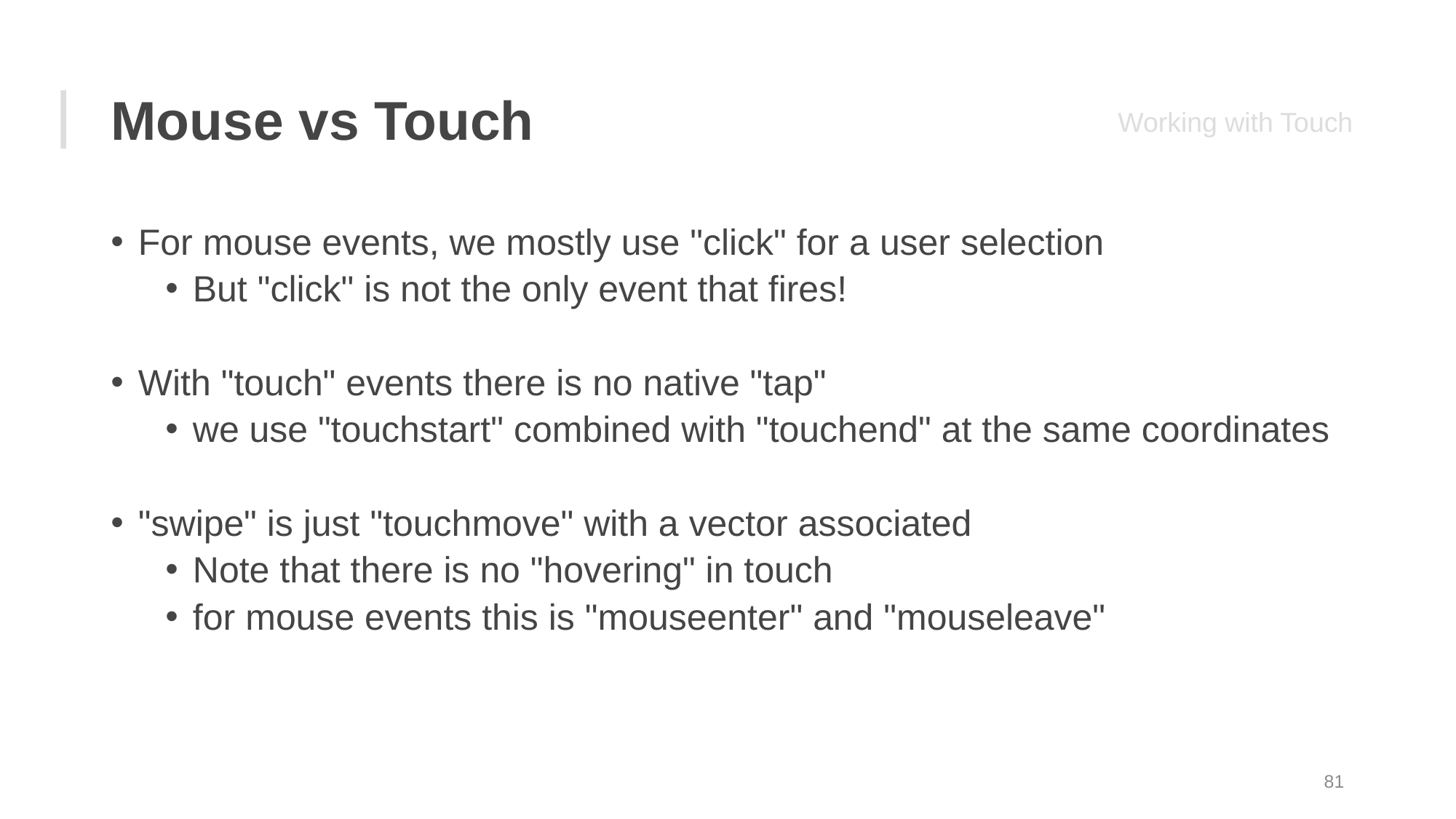

# Mouse vs Touch
Working with Touch
For mouse events, we mostly use "click" for a user selection
But "click" is not the only event that fires!
With "touch" events there is no native "tap"
we use "touchstart" combined with "touchend" at the same coordinates
"swipe" is just "touchmove" with a vector associated
Note that there is no "hovering" in touch
for mouse events this is "mouseenter" and "mouseleave"
81